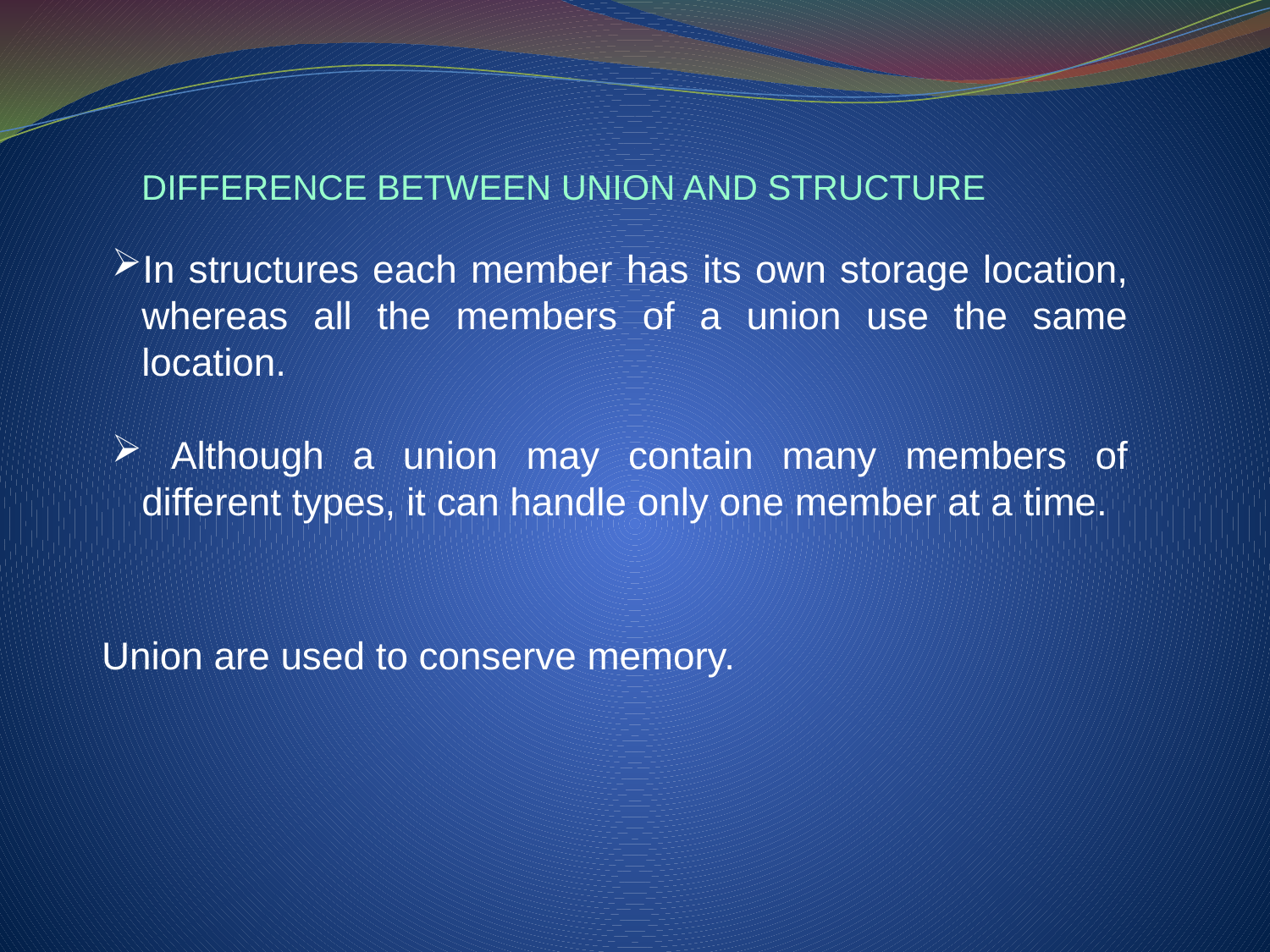

DIFFERENCE BETWEEN UNION AND STRUCTURE
In structures each member has its own storage location, whereas all the members of a union use the same location.

 Although a union may contain many members of different types, it can handle only one member at a time.

Union are used to conserve memory.